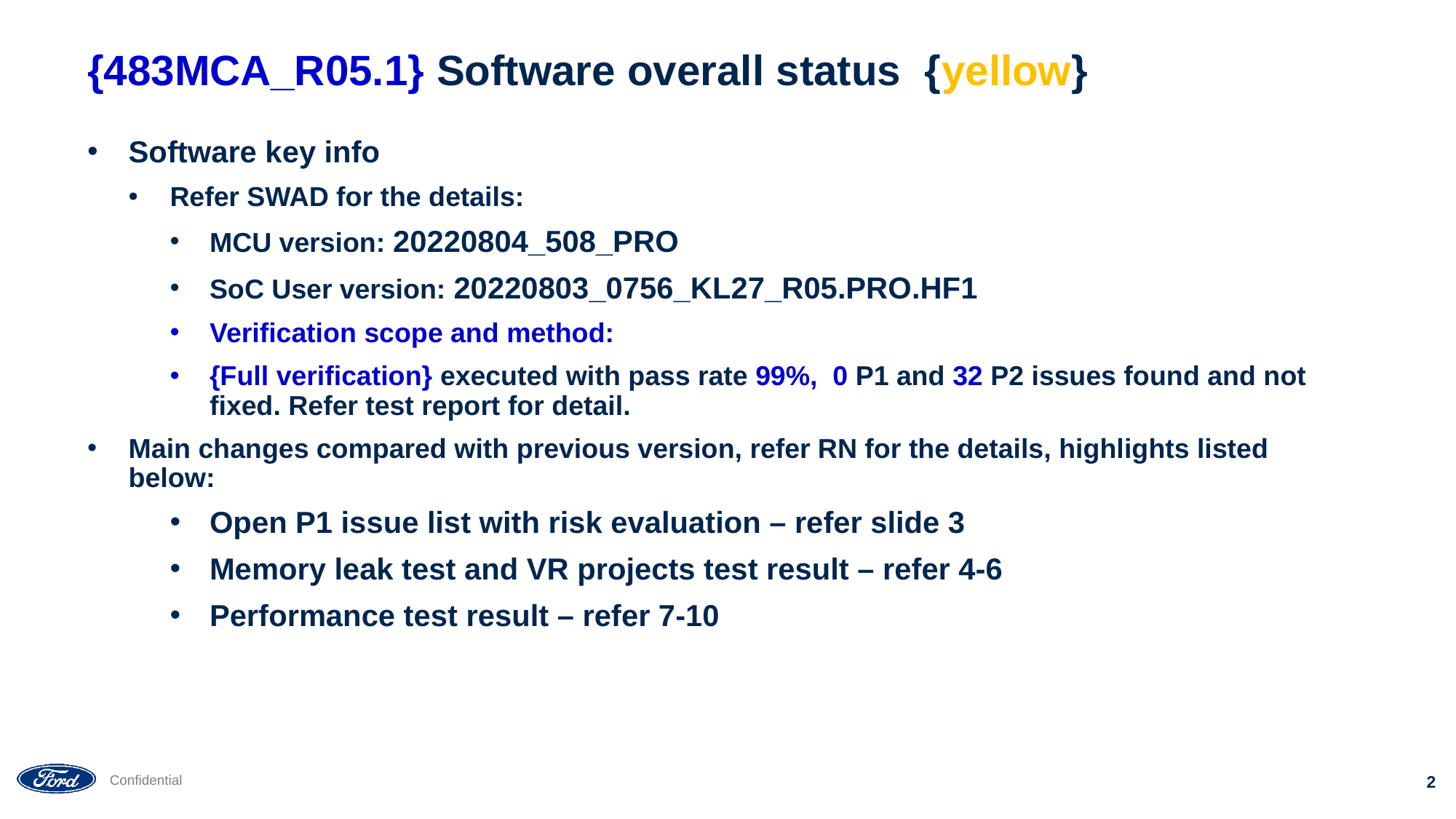

# {483MCA_R05.1} Software overall status  {yellow}
Software key info
Refer SWAD for the details:
MCU version: 20220804_508_PRO
SoC User version: 20220803_0756_KL27_R05.PRO.HF1
Verification scope and method:
{Full verification} executed with pass rate 99%,  0 P1 and 32 P2 issues found and not fixed. Refer test report for detail.
Main changes compared with previous version, refer RN for the details, highlights listed below:
Open P1 issue list with risk evaluation – refer slide 3
Memory leak test and VR projects test result – refer 4-6
Performance test result – refer 7-10